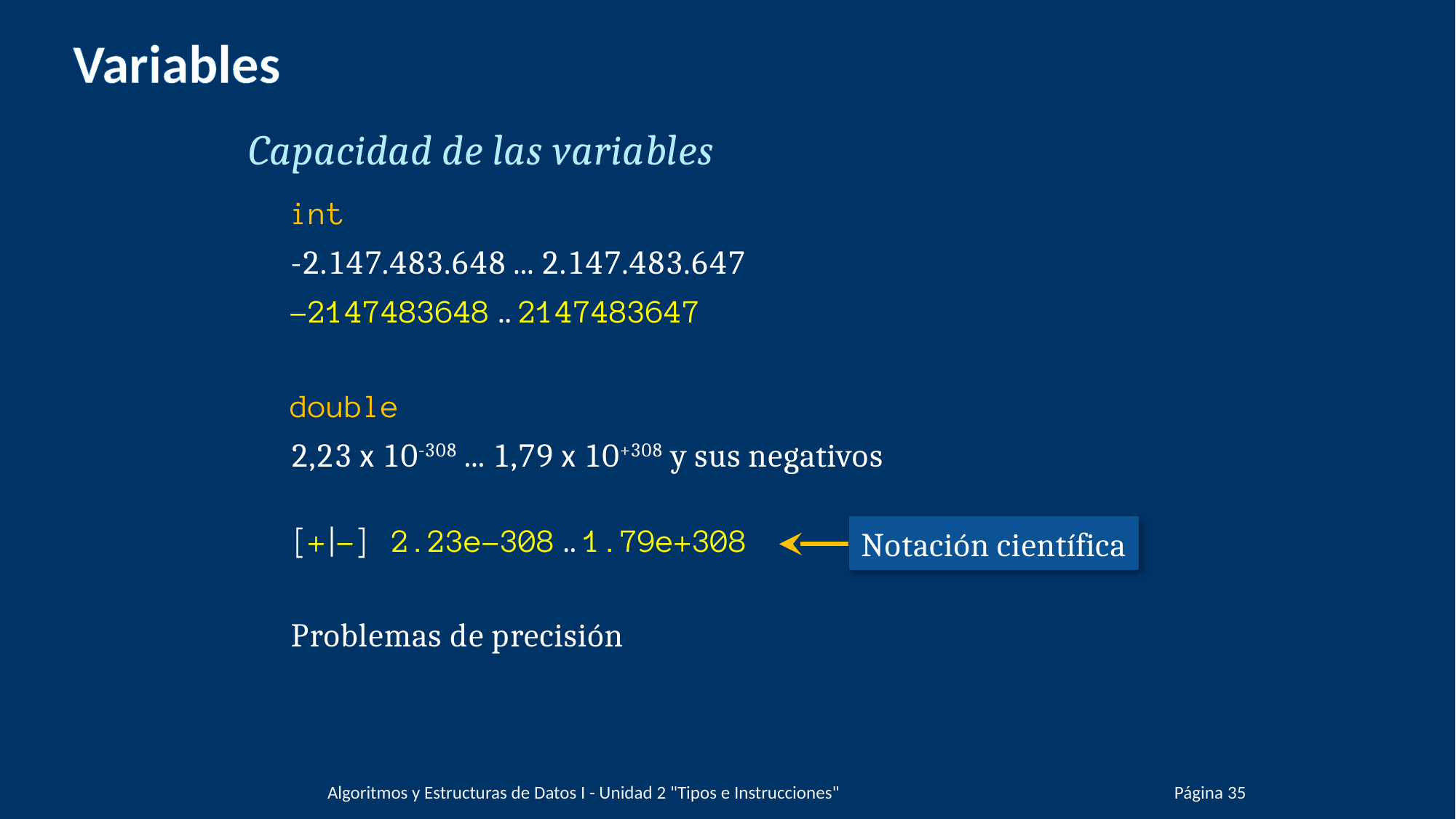

# Variables
Capacidad de las variables
int
-2.147.483.648 ... 2.147.483.647
-2147483648 .. 2147483647
double
2,23 x 10-308 ... 1,79 x 10+308 y sus negativos
[+|-] 2.23e-308 .. 1.79e+308
Problemas de precisión
Notación científica
Algoritmos y Estructuras de Datos I - Unidad 2 "Tipos e Instrucciones"
Página 35